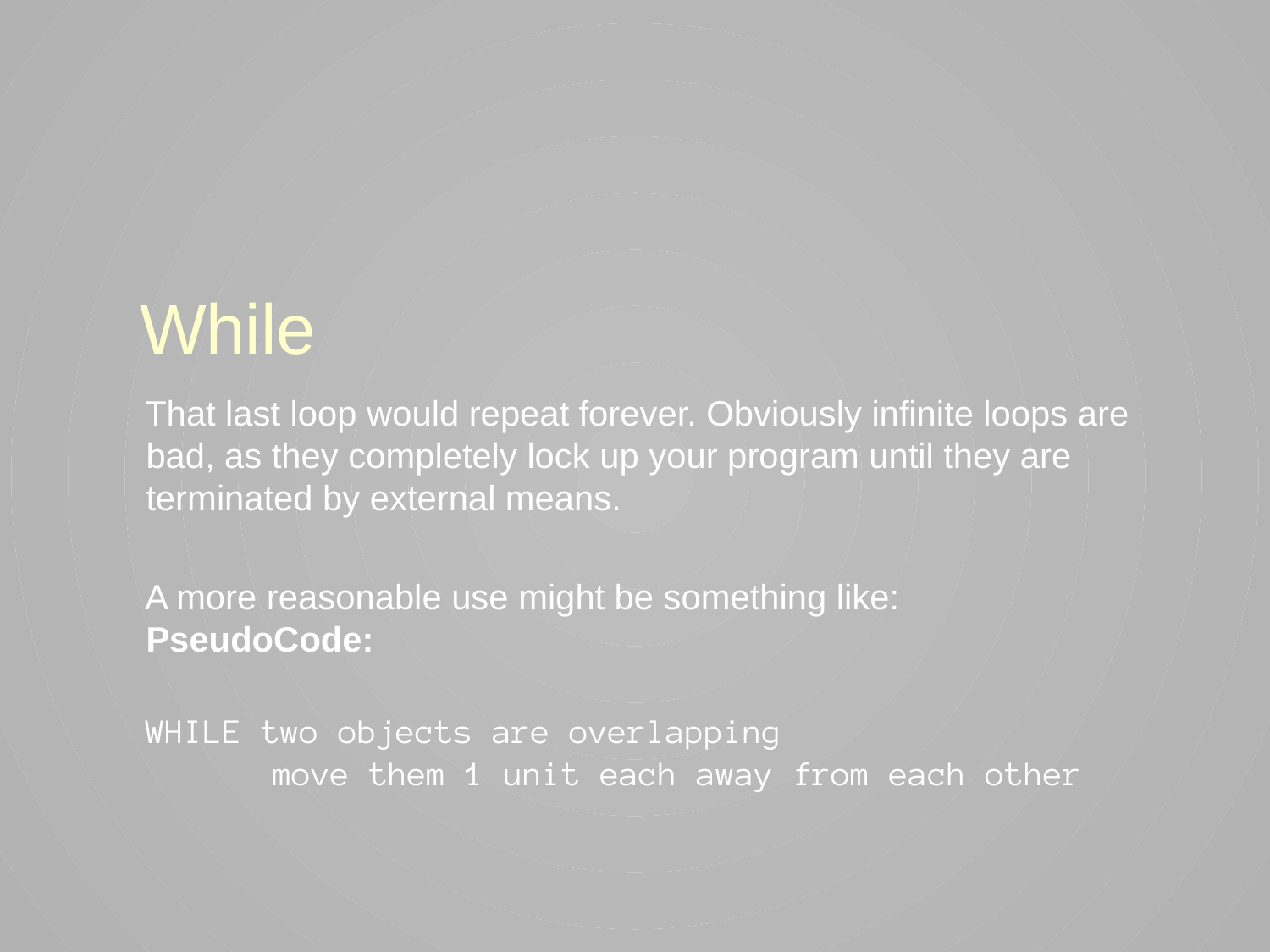

# While
That last loop would repeat forever. Obviously infinite loops are bad, as they completely lock up your program until they are terminated by external means.

A more reasonable use might be something like:
PseudoCode:
WHILE two objects are overlapping
	move them 1 unit each away from each other